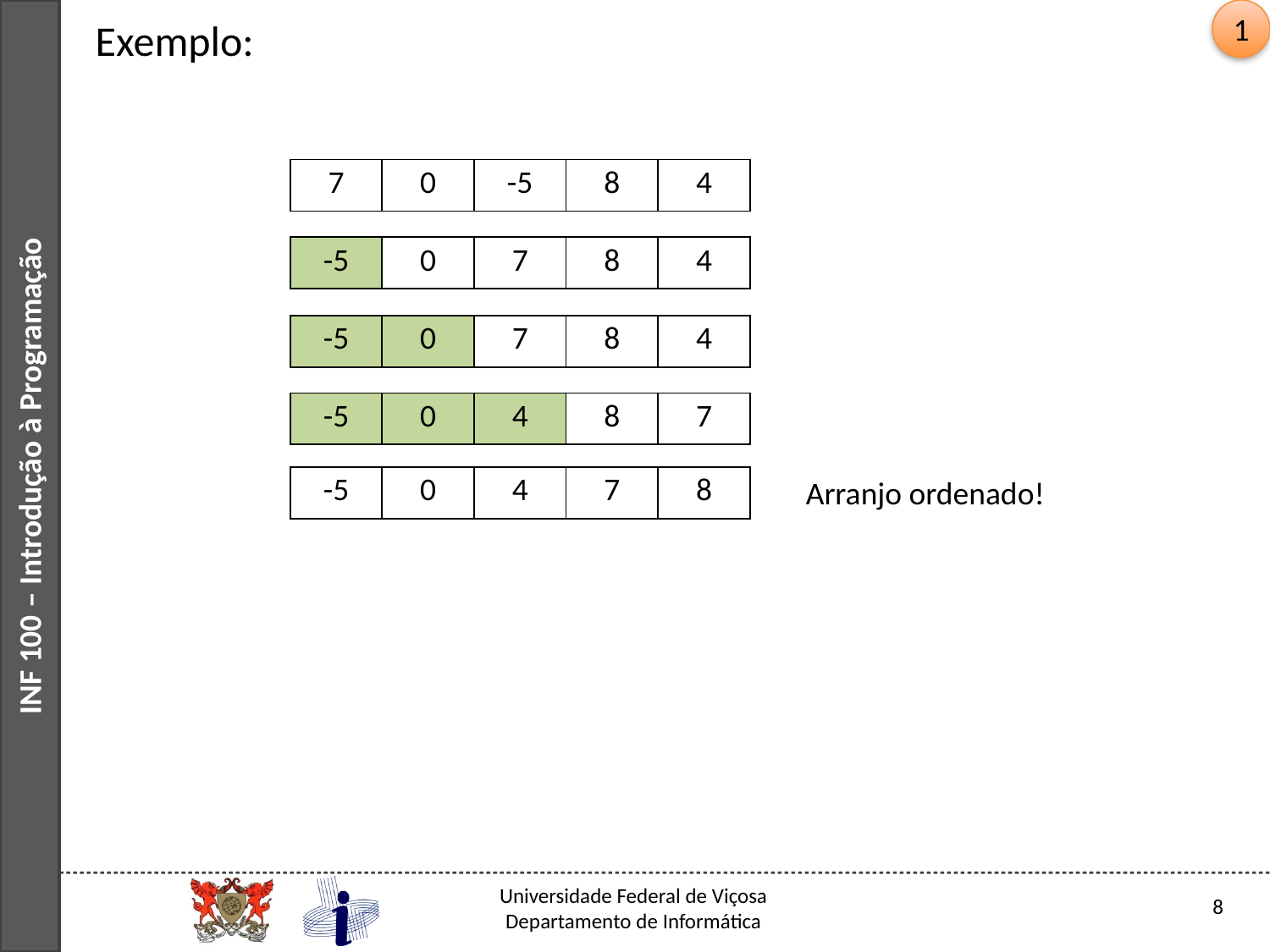

1
Exemplo:
| 7 | 0 | -5 | 8 | 4 |
| --- | --- | --- | --- | --- |
| -5 | 0 | 7 | 8 | 4 |
| --- | --- | --- | --- | --- |
| -5 | 0 | 7 | 8 | 4 |
| --- | --- | --- | --- | --- |
| -5 | 0 | 4 | 8 | 7 |
| --- | --- | --- | --- | --- |
| -5 | 0 | 4 | 7 | 8 |
| --- | --- | --- | --- | --- |
Arranjo ordenado!